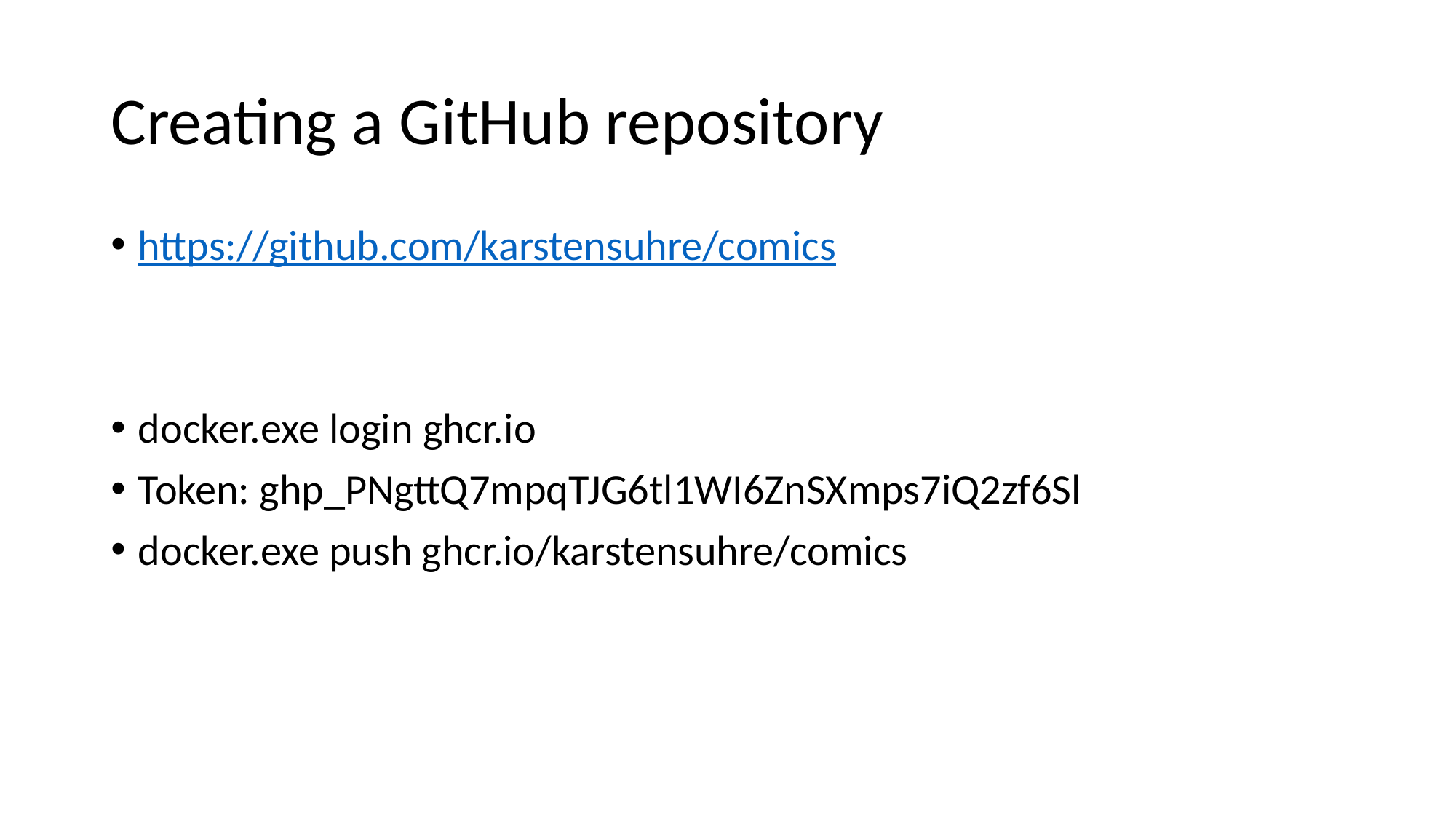

# Creating a GitHub repository
https://github.com/karstensuhre/comics

docker.exe login ghcr.io
Token: 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
docker.exe push ghcr.io/karstensuhre/comics